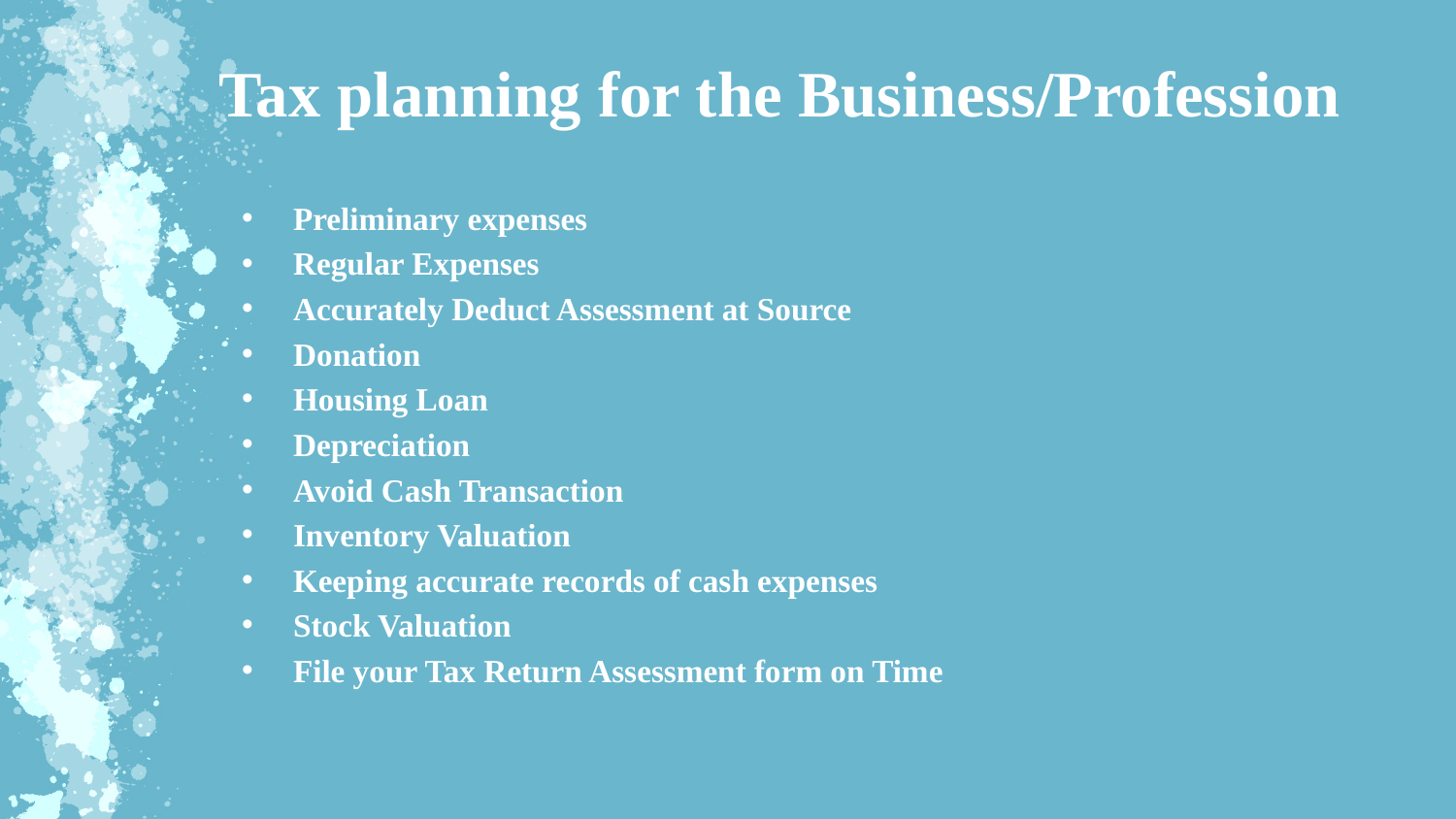

Tax planning for the Business/Profession
     Preliminary expenses
     Regular Expenses
     Accurately Deduct Assessment at Source
     Donation
     Housing Loan
     Depreciation
     Avoid Cash Transaction
     Inventory Valuation
     Keeping accurate records of cash expenses
     Stock Valuation
     File your Tax Return Assessment form on Time